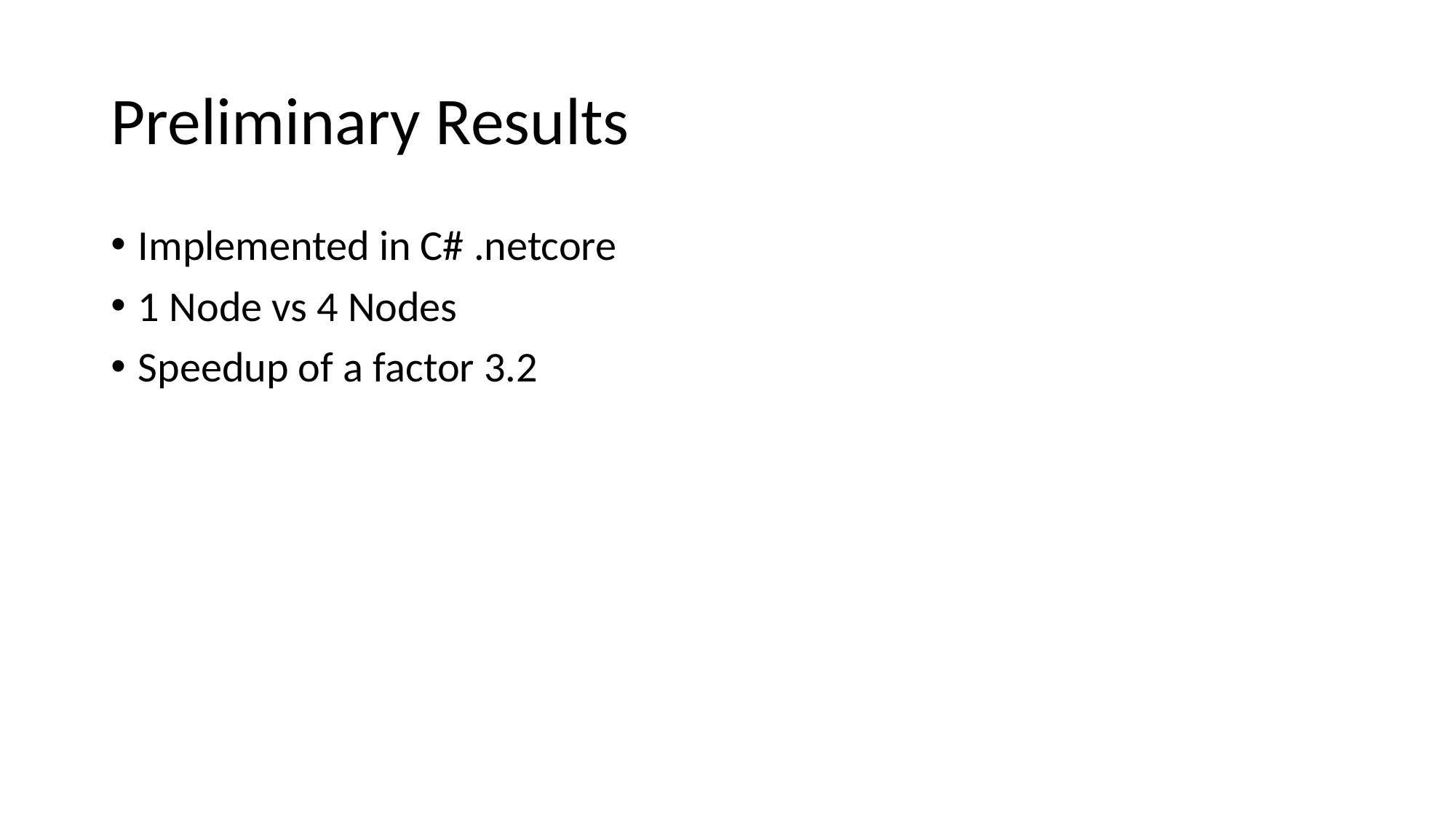

# Preliminary Results
Implemented in C# .netcore
1 Node vs 4 Nodes
Speedup of a factor 3.2